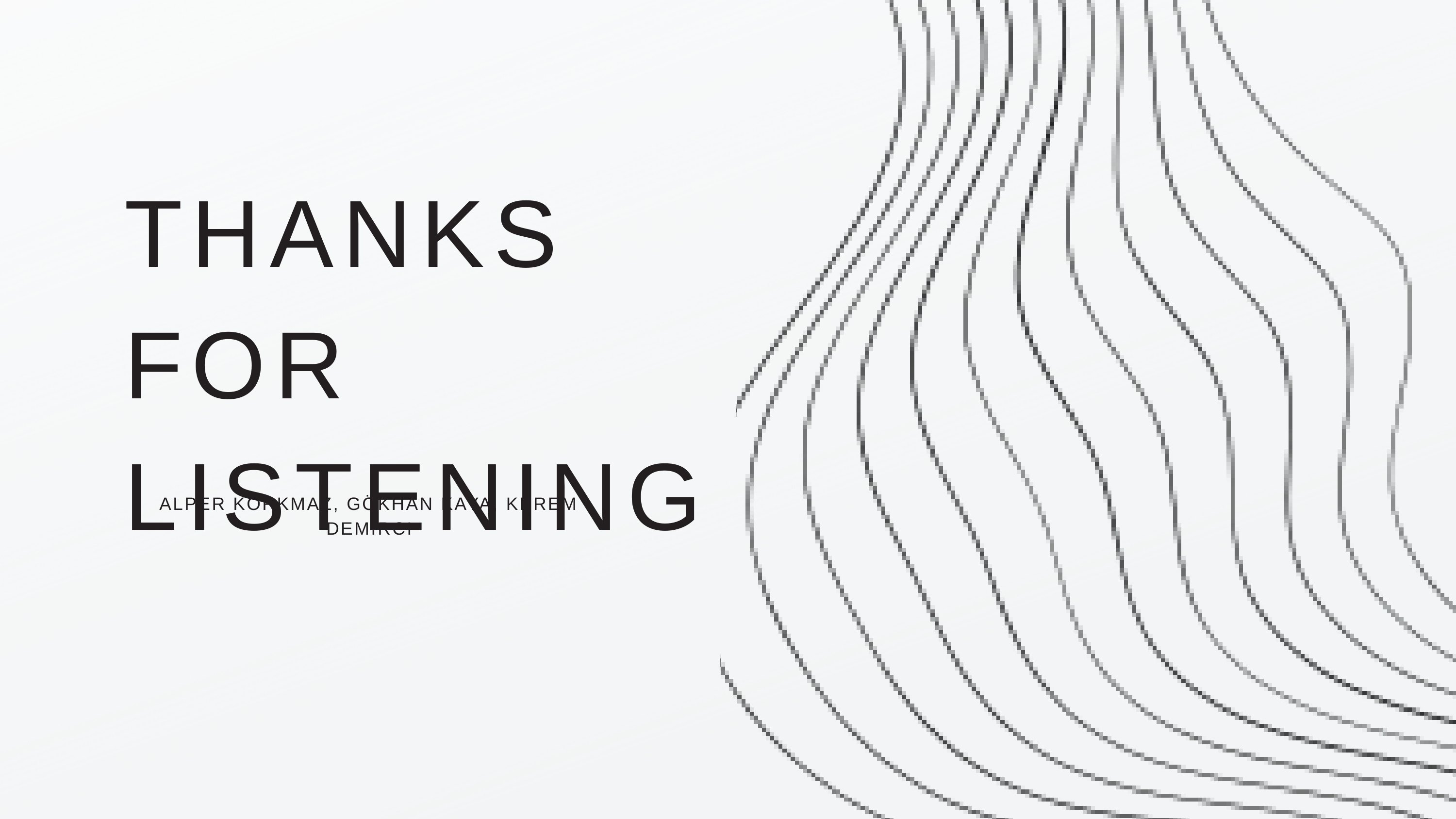

THANKS FOR LISTENING
ALPER KORKMAZ, GÖKHAN KAYA, KEREM DEMIRCI